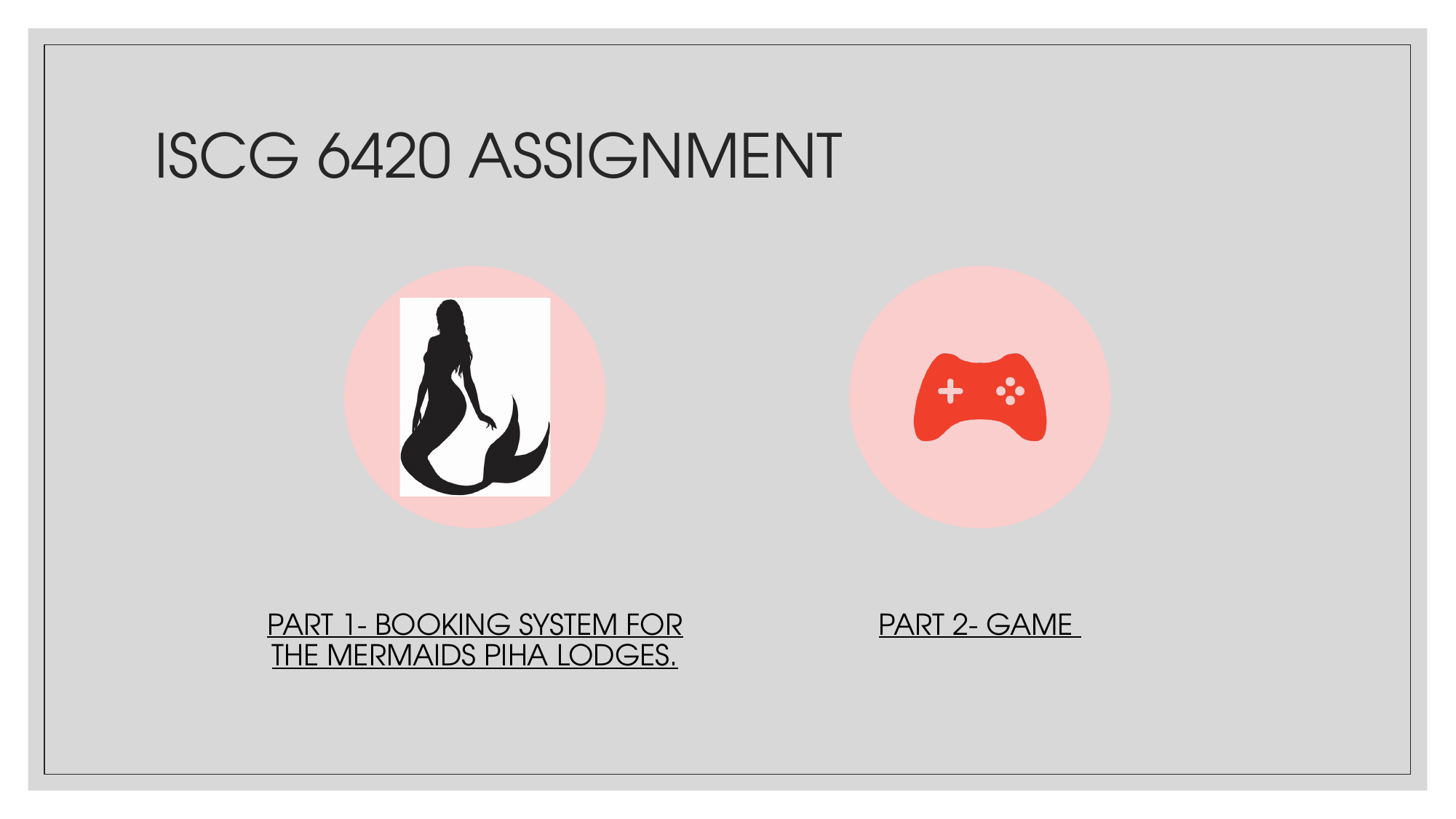

# ISCG 6420 ASSIGNMENT
Part 1- Booking System for the Mermaids Piha Lodges.
Part 2- Game